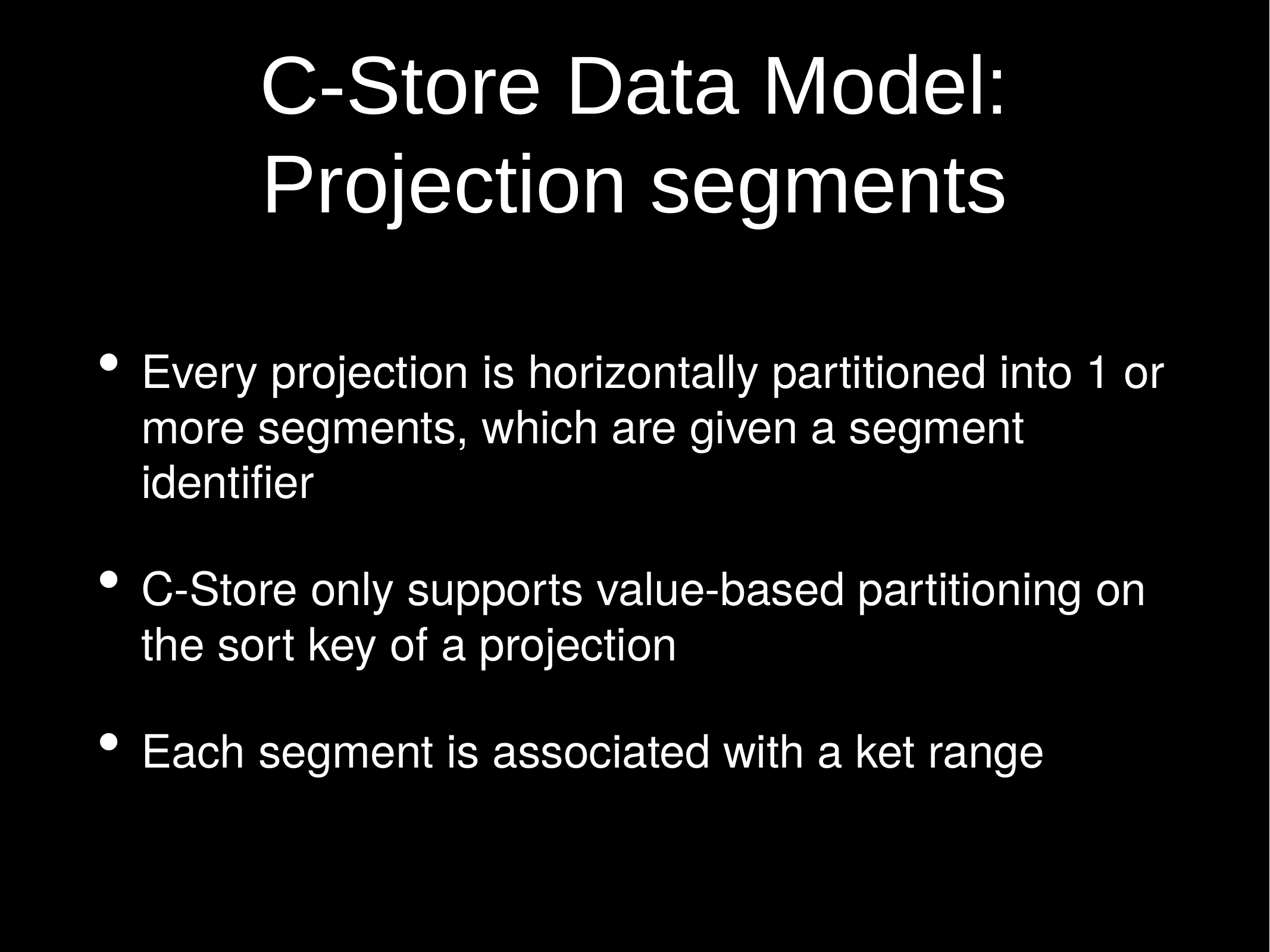

# C-Store Data Model: Projection segments
Every projection is horizontally partitioned into 1 or more segments, which are given a segment identifier
C-Store only supports value-based partitioning on the sort key of a projection
Each segment is associated with a ket range